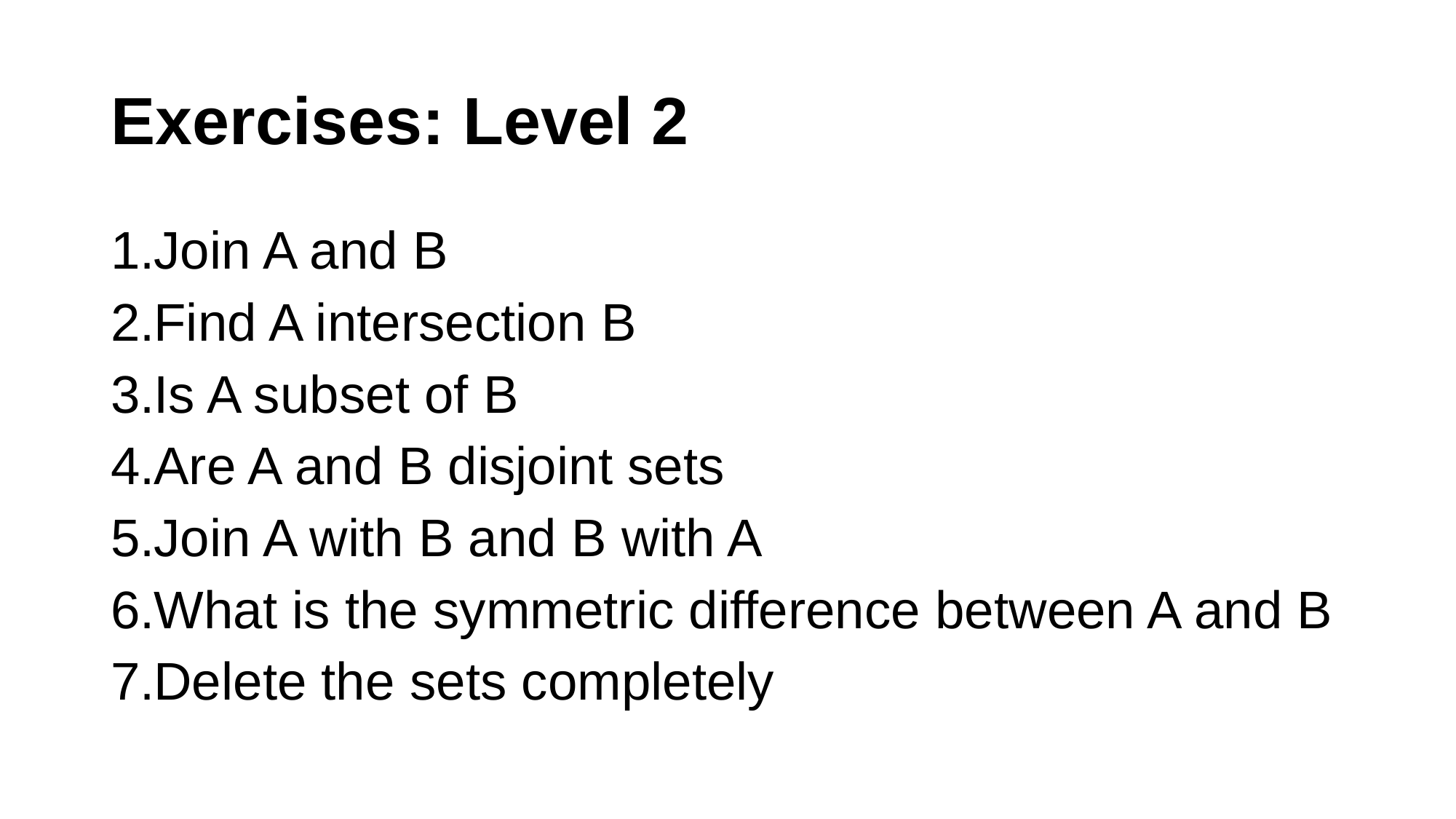

# Exercises: Level 2
Join A and B
Find A intersection B
Is A subset of B
Are A and B disjoint sets
Join A with B and B with A
What is the symmetric difference between A and B
Delete the sets completely